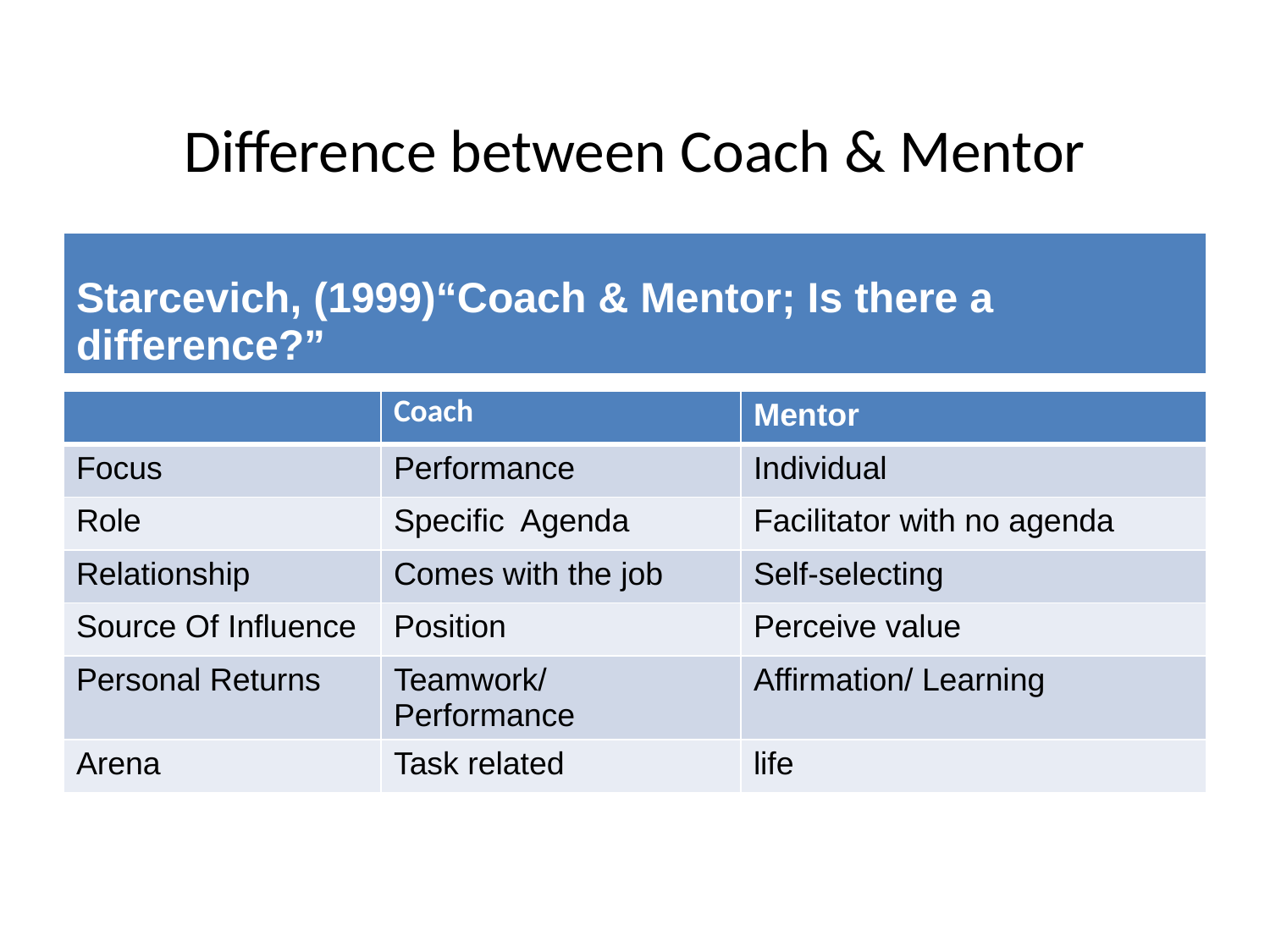

# Difference between Coach & Mentor
| Starcevich, (1999)“Coach & Mentor; Is there a difference?” |
| --- |
|  | Coach | Mentor |
| --- | --- | --- |
| Focus | Performance | Individual |
| Role | Specific Agenda | Facilitator with no agenda |
| Relationship | Comes with the job | Self-selecting |
| Source Of Influence | Position | Perceive value |
| Personal Returns | Teamwork/ Performance | Affirmation/ Learning |
| Arena | Task related | life |